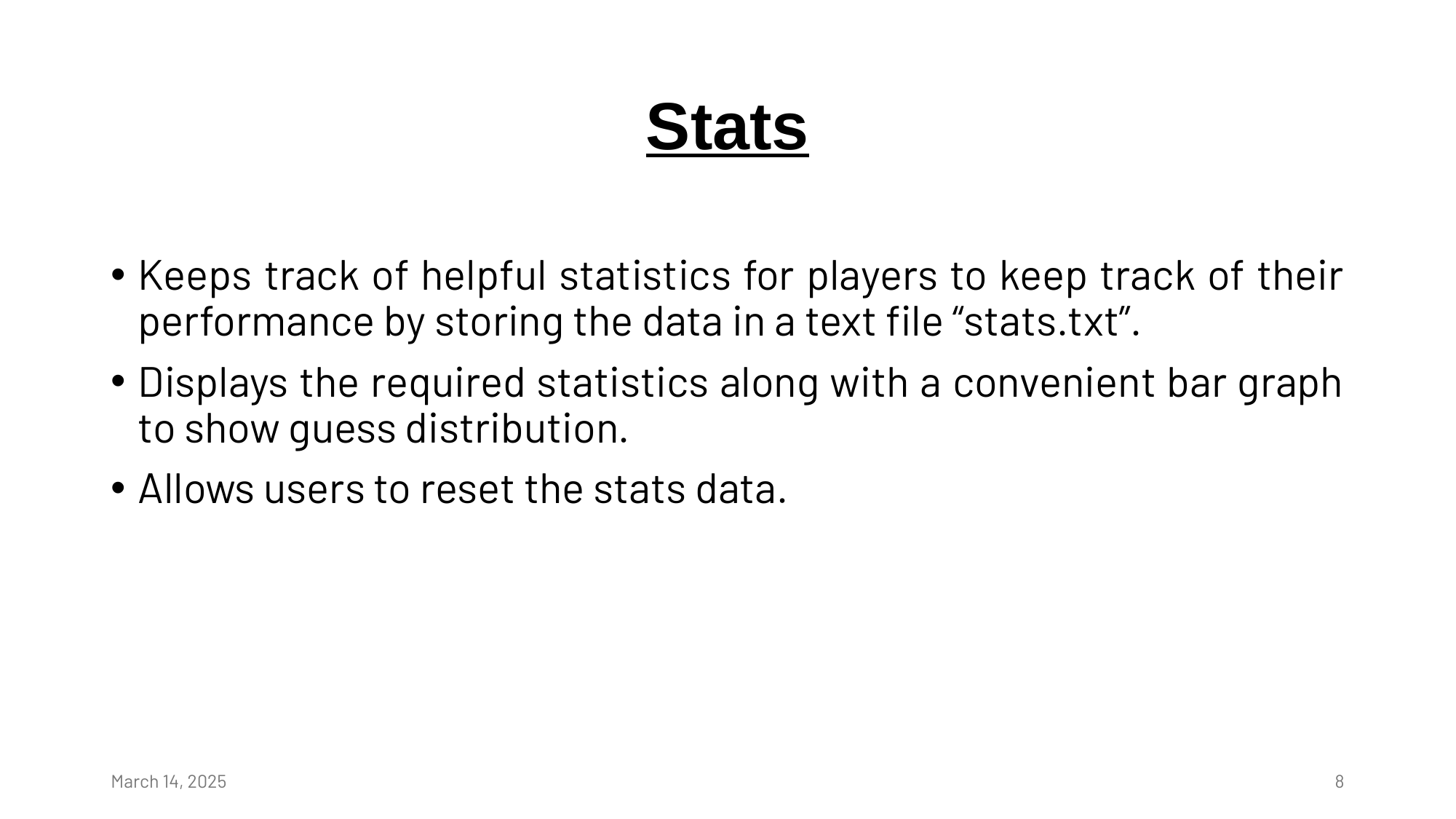

# Stats
Keeps track of helpful statistics for players to keep track of their performance by storing the data in a text file “stats.txt”.
Displays the required statistics along with a convenient bar graph to show guess distribution.
Allows users to reset the stats data.

March 14, 2025
8